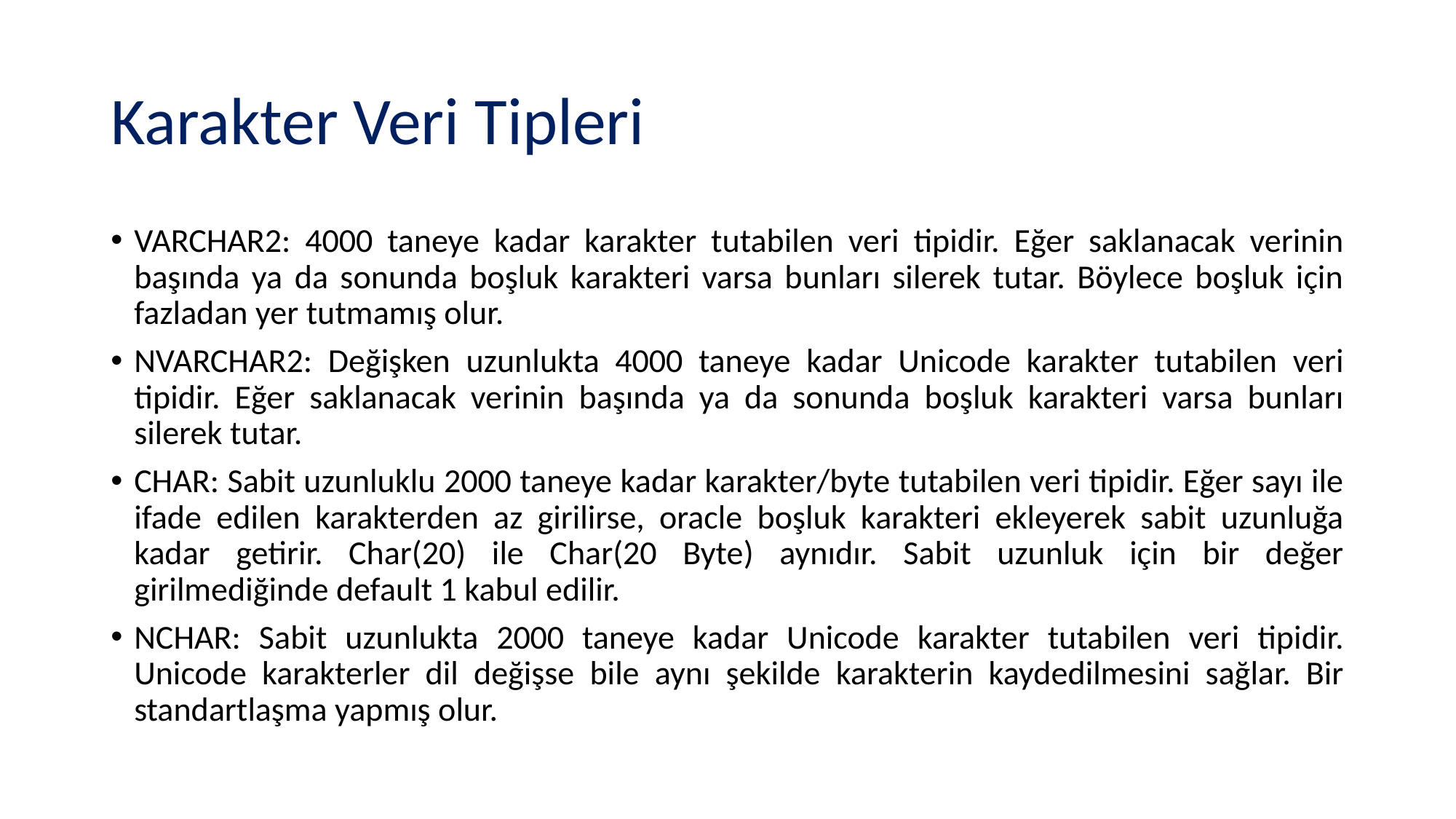

# Karakter Veri Tipleri
VARCHAR2: 4000 taneye kadar karakter tutabilen veri tipidir. Eğer saklanacak verinin başında ya da sonunda boşluk karakteri varsa bunları silerek tutar. Böylece boşluk için fazladan yer tutmamış olur.
NVARCHAR2: Değişken uzunlukta 4000 taneye kadar Unicode karakter tutabilen veri tipidir. Eğer saklanacak verinin başında ya da sonunda boşluk karakteri varsa bunları silerek tutar.
CHAR: Sabit uzunluklu 2000 taneye kadar karakter/byte tutabilen veri tipidir. Eğer sayı ile ifade edilen karakterden az girilirse, oracle boşluk karakteri ekleyerek sabit uzunluğa kadar getirir. Char(20) ile Char(20 Byte) aynıdır. Sabit uzunluk için bir değer girilmediğinde default 1 kabul edilir.
NCHAR: Sabit uzunlukta 2000 taneye kadar Unicode karakter tutabilen veri tipidir. Unicode karakterler dil değişse bile aynı şekilde karakterin kaydedilmesini sağlar. Bir standartlaşma yapmış olur.